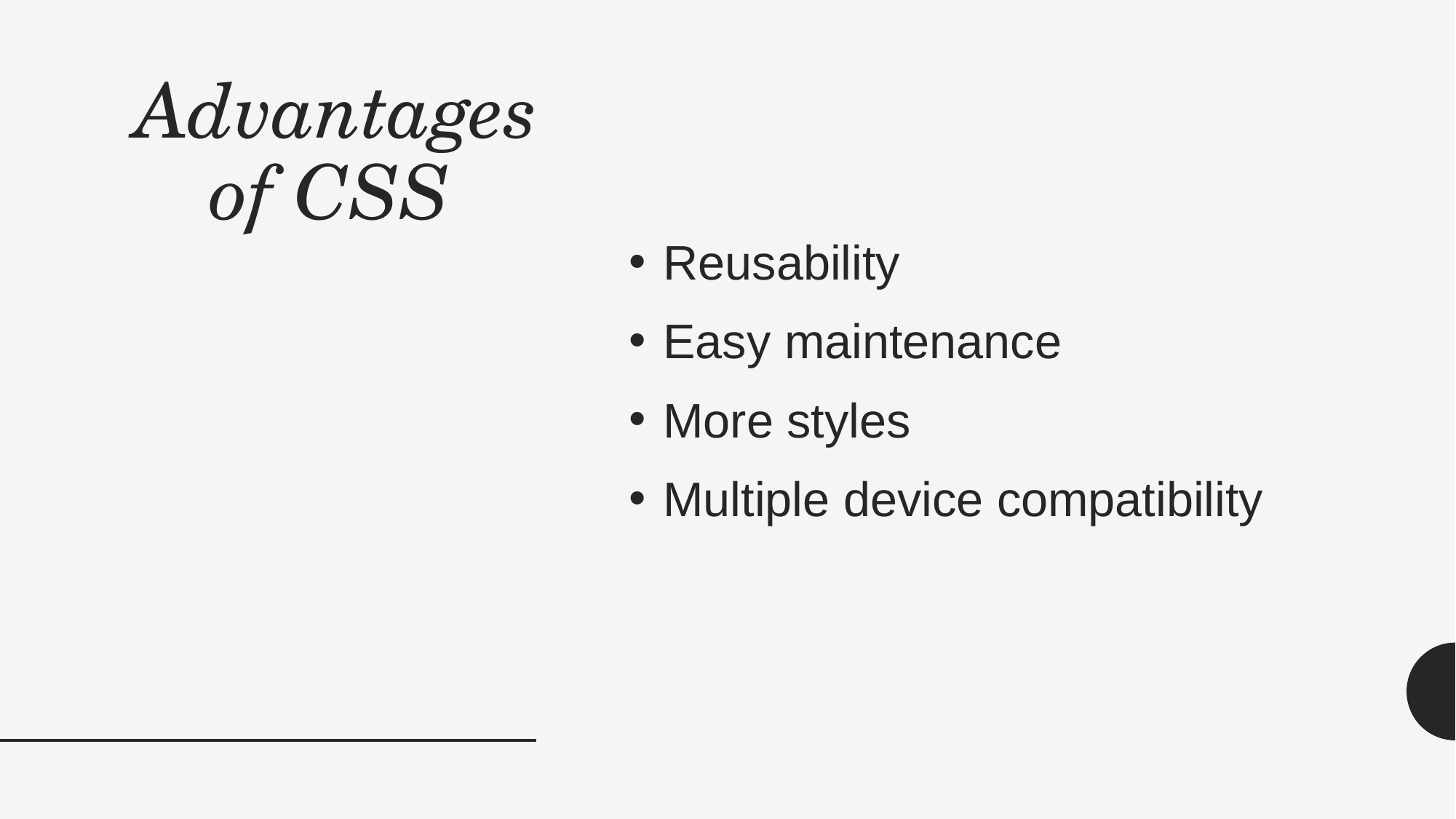

# Advantages of CSS

Reusability
Easy maintenance
More styles
Multiple device compatibility